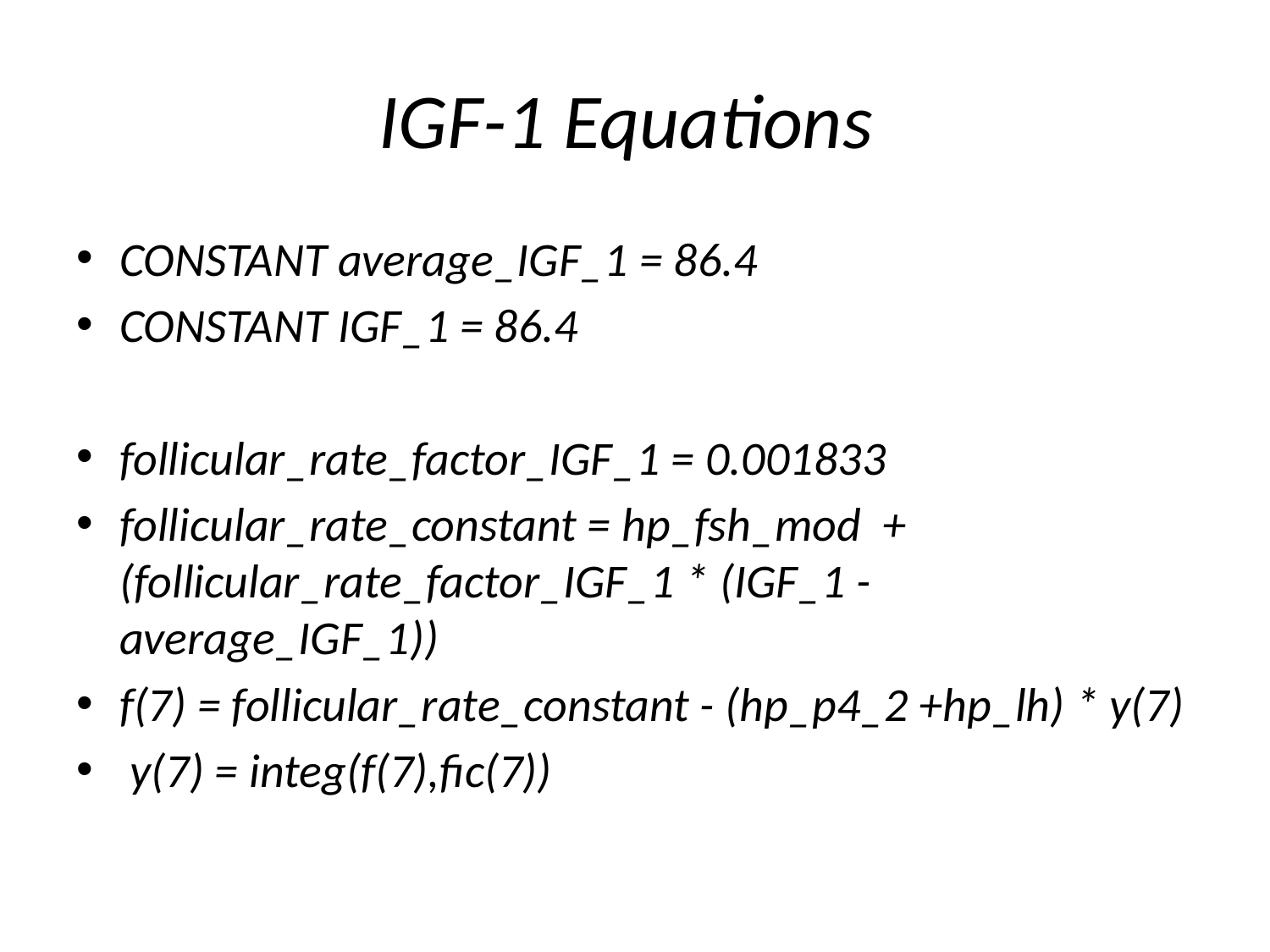

# IGF-1 Equations
CONSTANT average_IGF_1 = 86.4
CONSTANT IGF_1 = 86.4

follicular_rate_factor_IGF_1 = 0.001833
follicular_rate_constant = hp_fsh_mod  + (follicular_rate_factor_IGF_1 * (IGF_1 - average_IGF_1))
f(7) = follicular_rate_constant - (hp_p4_2 +hp_lh) * y(7)
 y(7) = integ(f(7),fic(7))